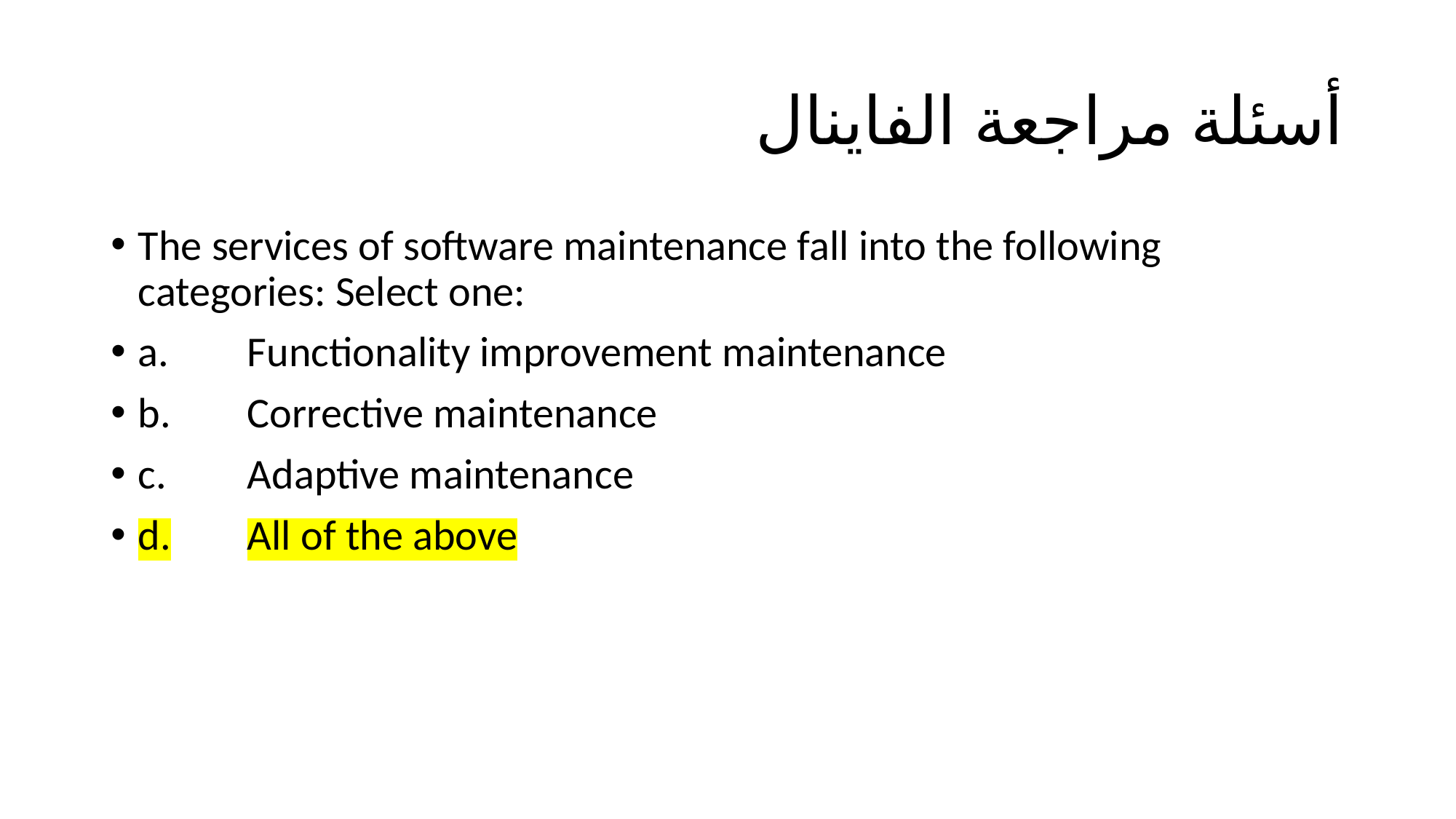

# أسئلة مراجعة الفاينال
The services of software maintenance fall into the following categories: Select one:
a.	Functionality improvement maintenance
b.	Corrective maintenance
c.	Adaptive maintenance
d.	All of the above